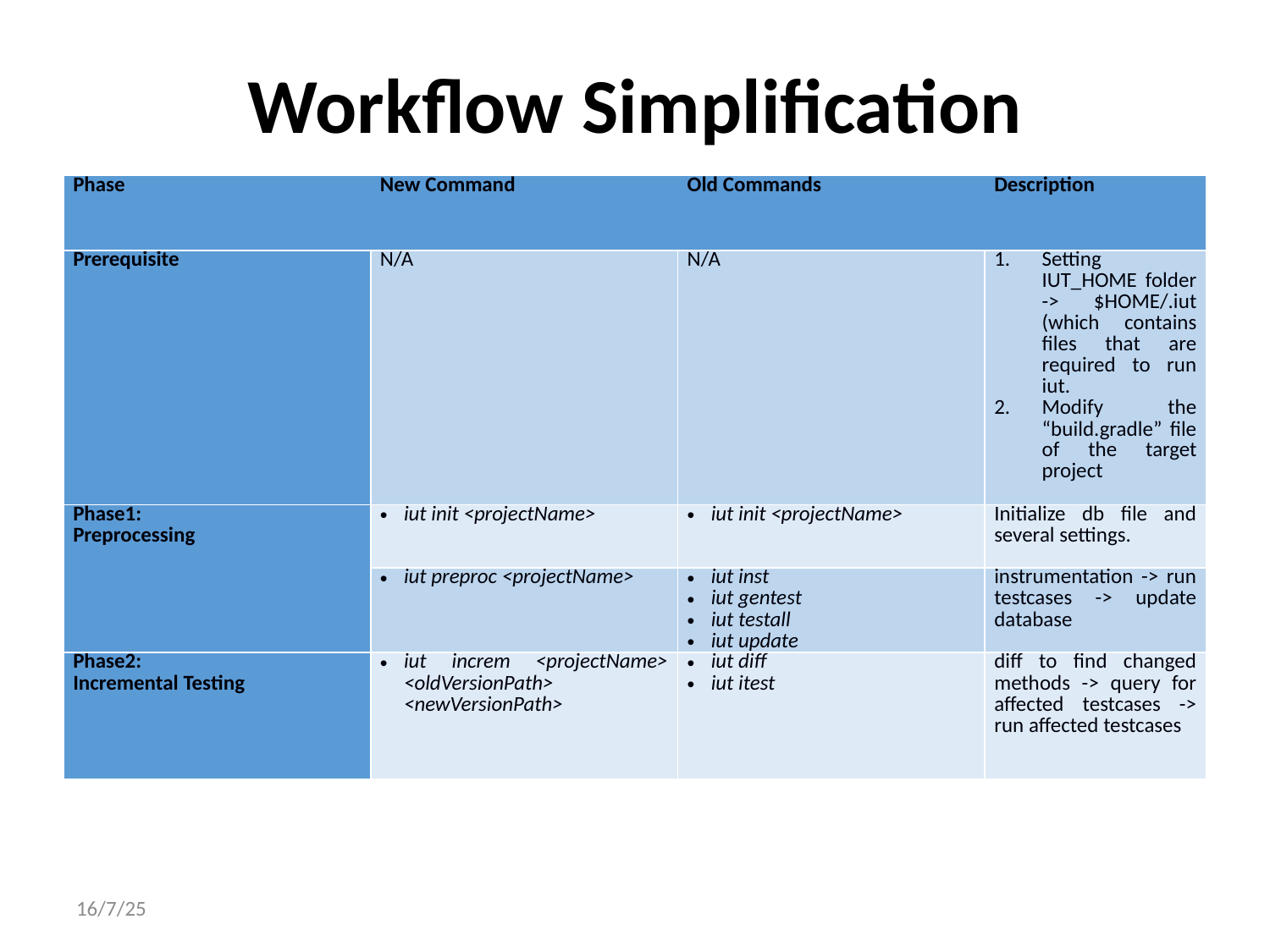

# Workflow Simplification
| Phase | New Command | Old Commands | Description |
| --- | --- | --- | --- |
| Prerequisite | N/A | N/A | Setting IUT\_HOME folder -> $HOME/.iut (which contains files that are required to run iut. Modify the “build.gradle” file of the target project |
| Phase1: Preprocessing | iut init <projectName> | iut init <projectName> | Initialize db file and several settings. |
|  | iut preproc <projectName> | iut inst iut gentest iut testall iut update | instrumentation -> run testcases -> update database |
| Phase2: Incremental Testing | iut increm <projectName> <oldVersionPath> <newVersionPath> | iut diff iut itest | diff to find changed methods -> query for affected testcases -> run affected testcases |
16/7/25